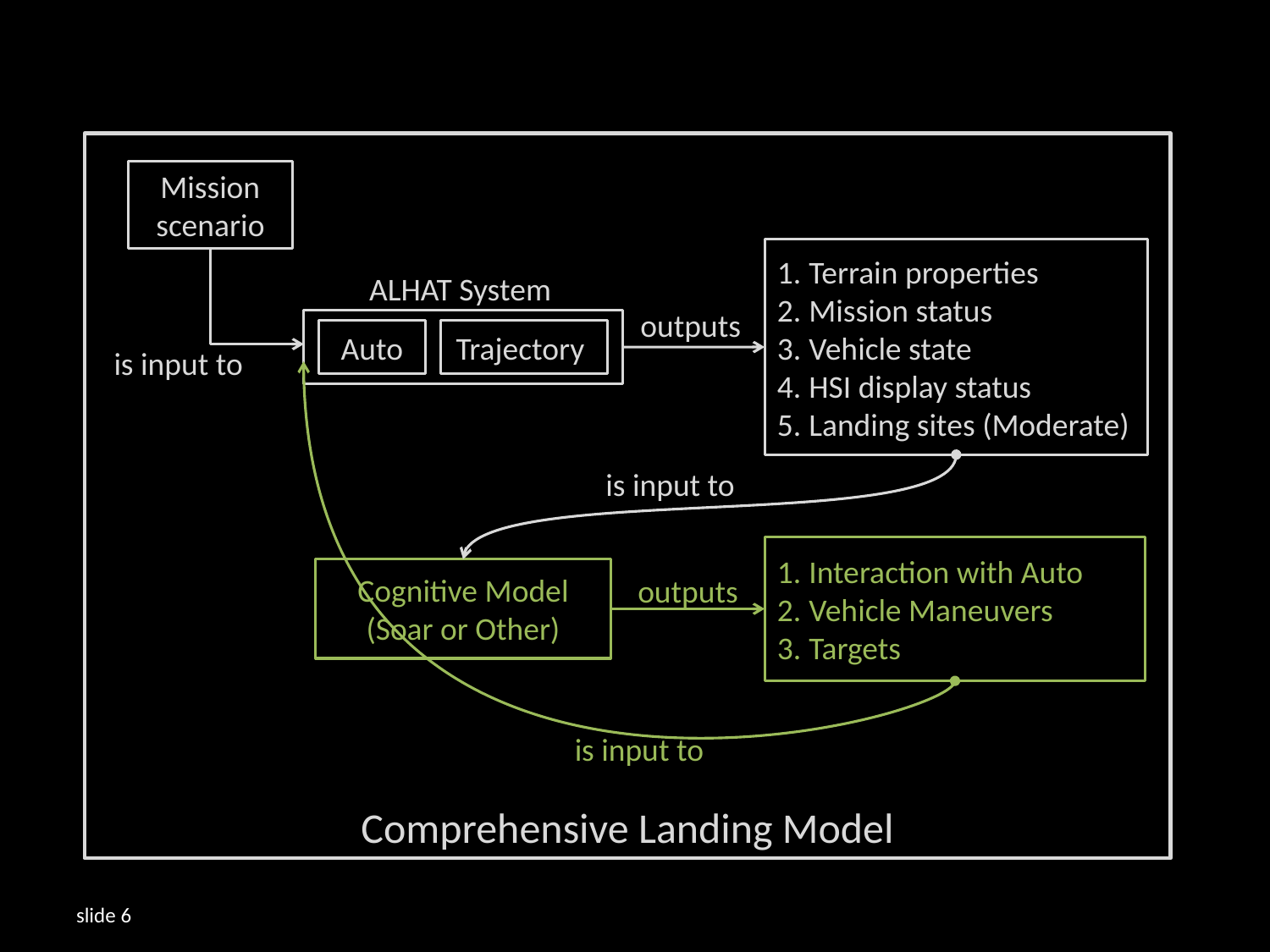

Comprehensive Landing Model
Mission scenario
Terrain properties
Mission status
Vehicle state
HSI display status
Landing sites (Moderate)
ALHAT System
outputs

Auto
Trajectory
is input to
is input to
Interaction with Auto
Vehicle Maneuvers
Targets
Cognitive Model
(Soar or Other)
outputs
is input to
slide 6